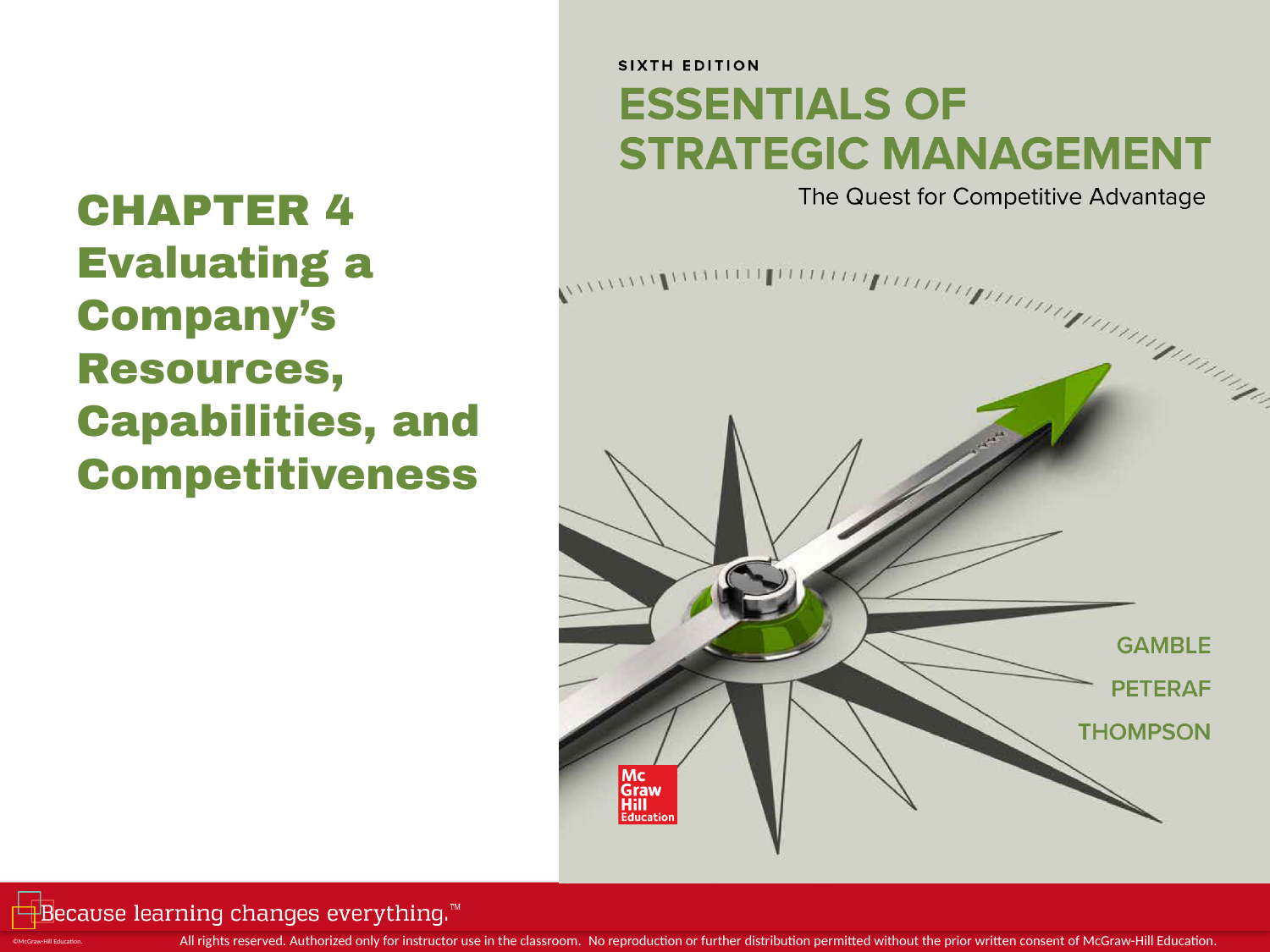

# CHAPTER 4 Evaluating a Company’s Resources, Capabilities, and Competitiveness